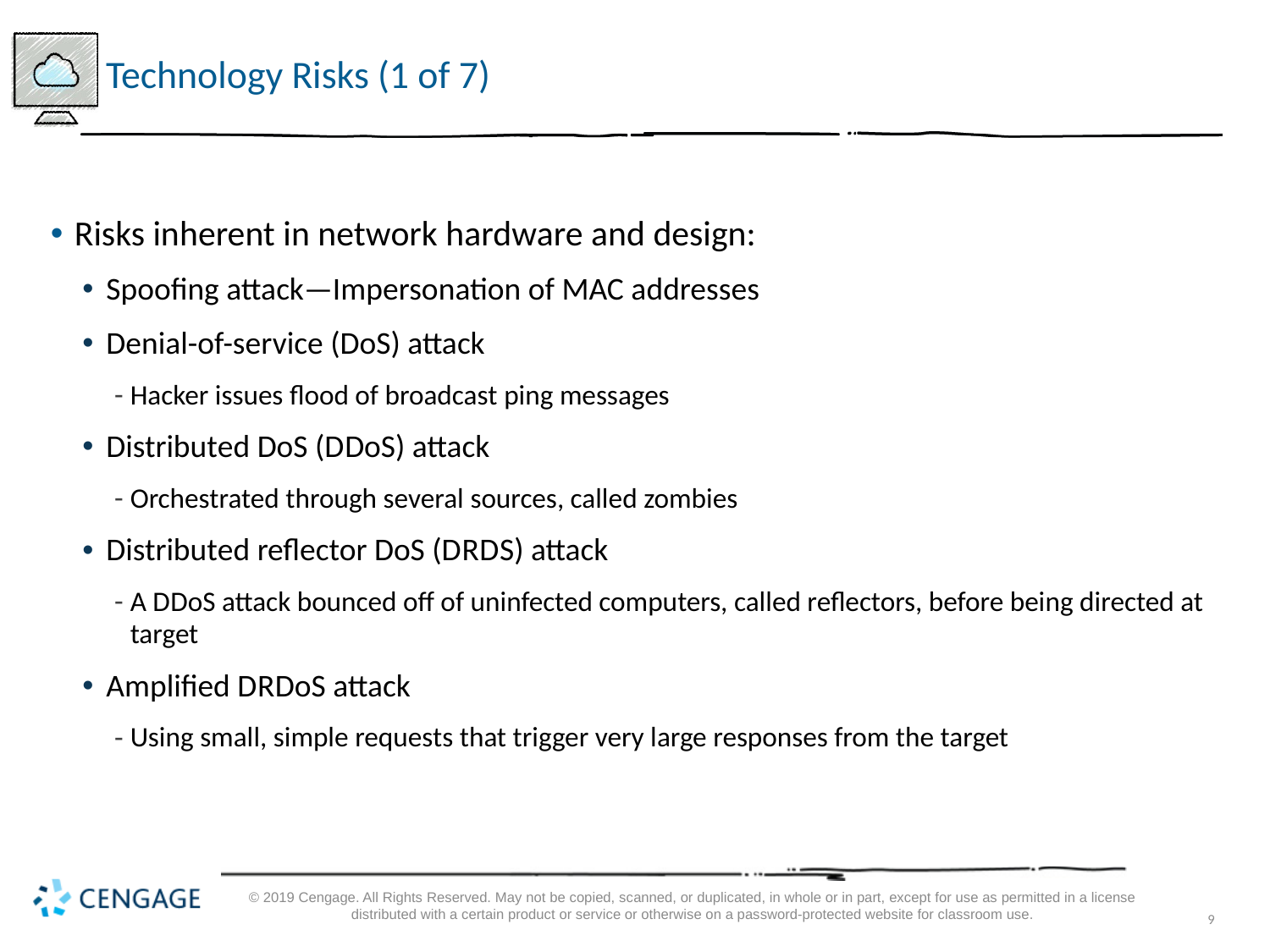

# Technology Risks (1 of 7)
Risks inherent in network hardware and design:
Spoofing attack—Impersonation of MAC addresses
Denial-of-service (DoS) attack
Hacker issues flood of broadcast ping messages
Distributed DoS (D DoS) attack
Orchestrated through several sources, called zombies
Distributed reflector DoS (D R D S) attack
A D DoS attack bounced off of uninfected computers, called reflectors, before being directed at target
Amplified D R DoS attack
Using small, simple requests that trigger very large responses from the target
© 2019 Cengage. All Rights Reserved. May not be copied, scanned, or duplicated, in whole or in part, except for use as permitted in a license distributed with a certain product or service or otherwise on a password-protected website for classroom use.